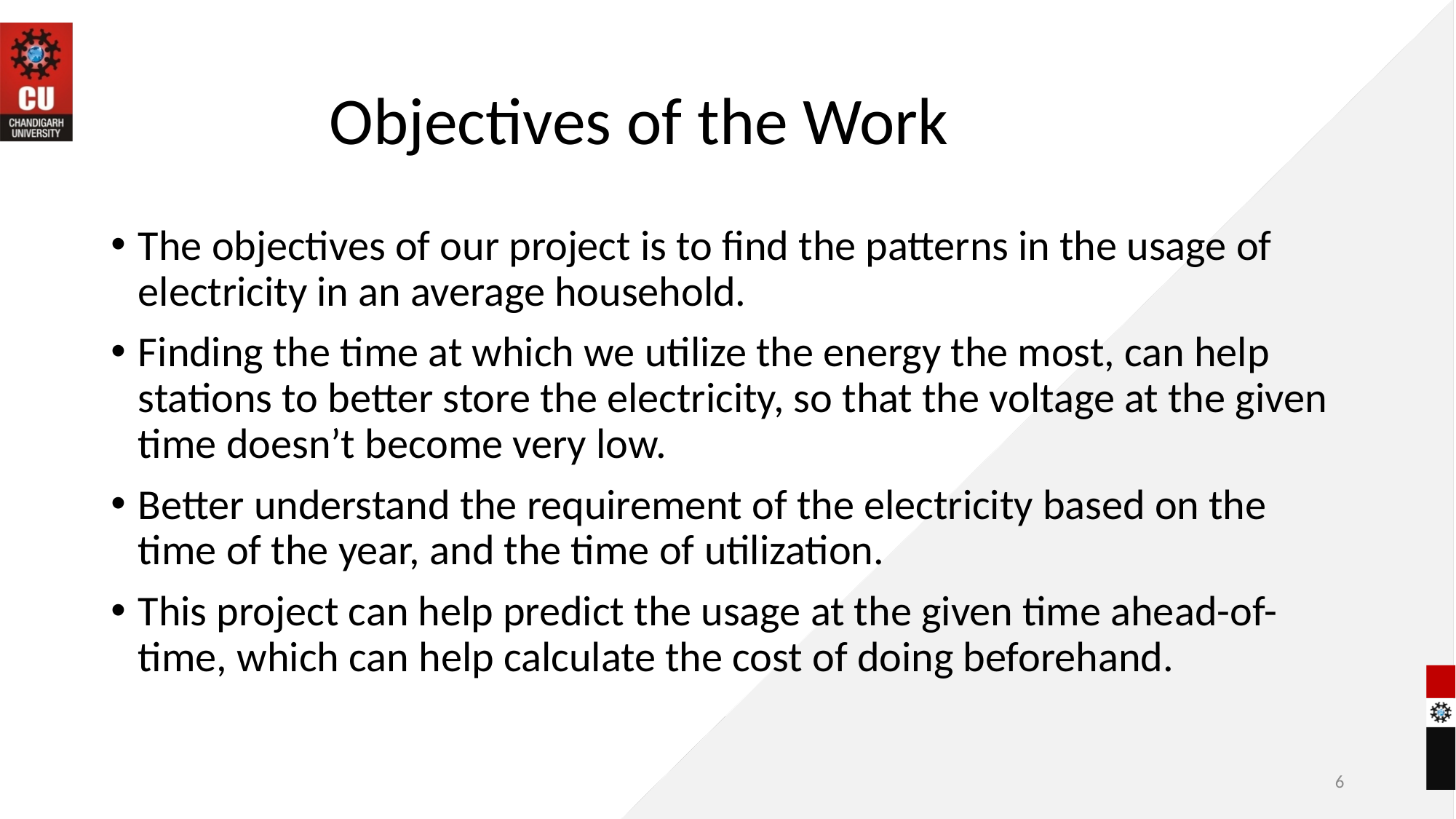

# Objectives of the Work
The objectives of our project is to find the patterns in the usage of electricity in an average household.
Finding the time at which we utilize the energy the most, can help stations to better store the electricity, so that the voltage at the given time doesn’t become very low.
Better understand the requirement of the electricity based on the time of the year, and the time of utilization.
This project can help predict the usage at the given time ahead-of-time, which can help calculate the cost of doing beforehand.
6